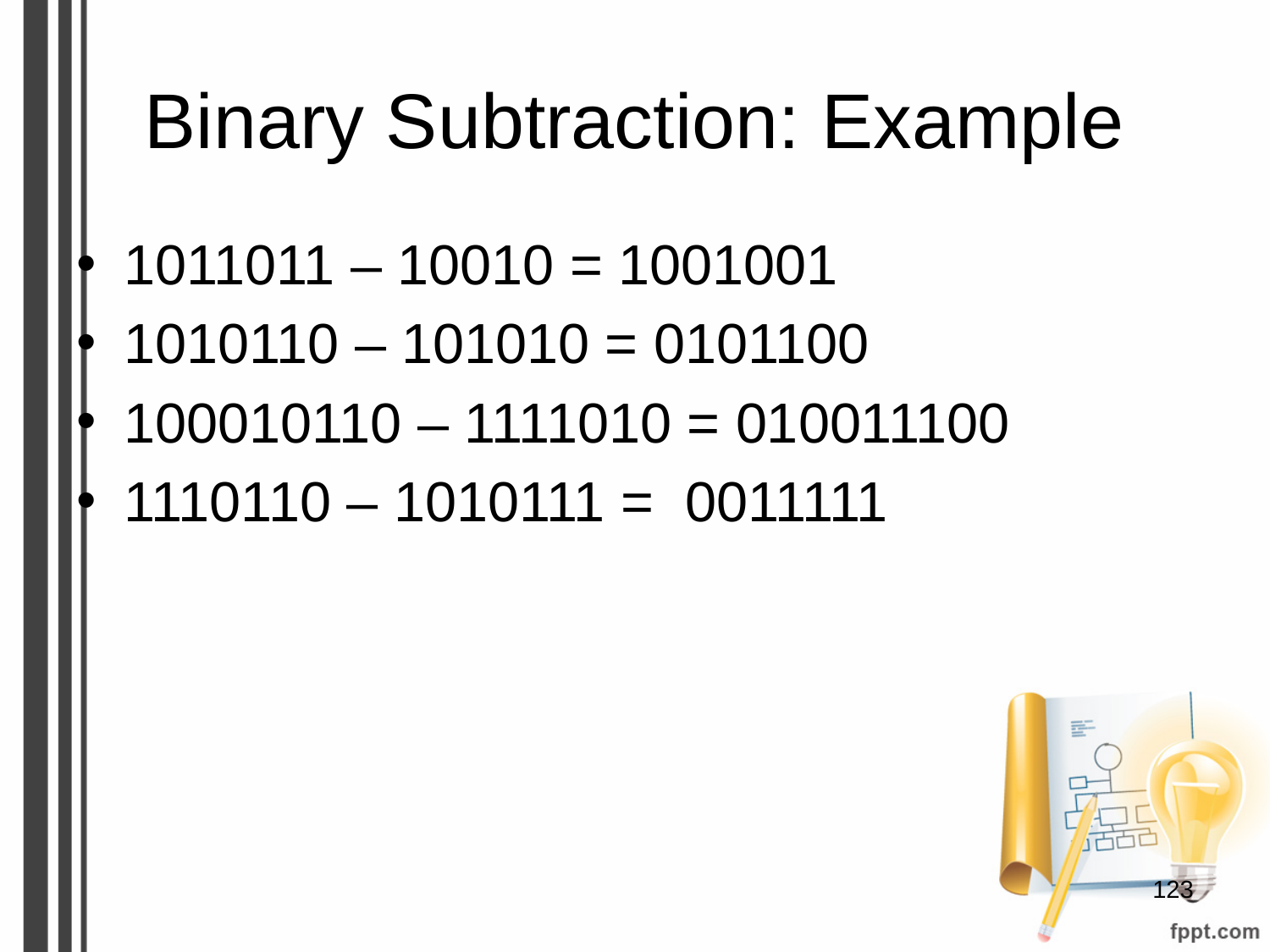

# Binary Subtraction: Example
1011011 – 10010 = 1001001
1010110 – 101010 = 0101100
100010110 – 1111010 = 010011100
1110110 – 1010111 =  0011111
123